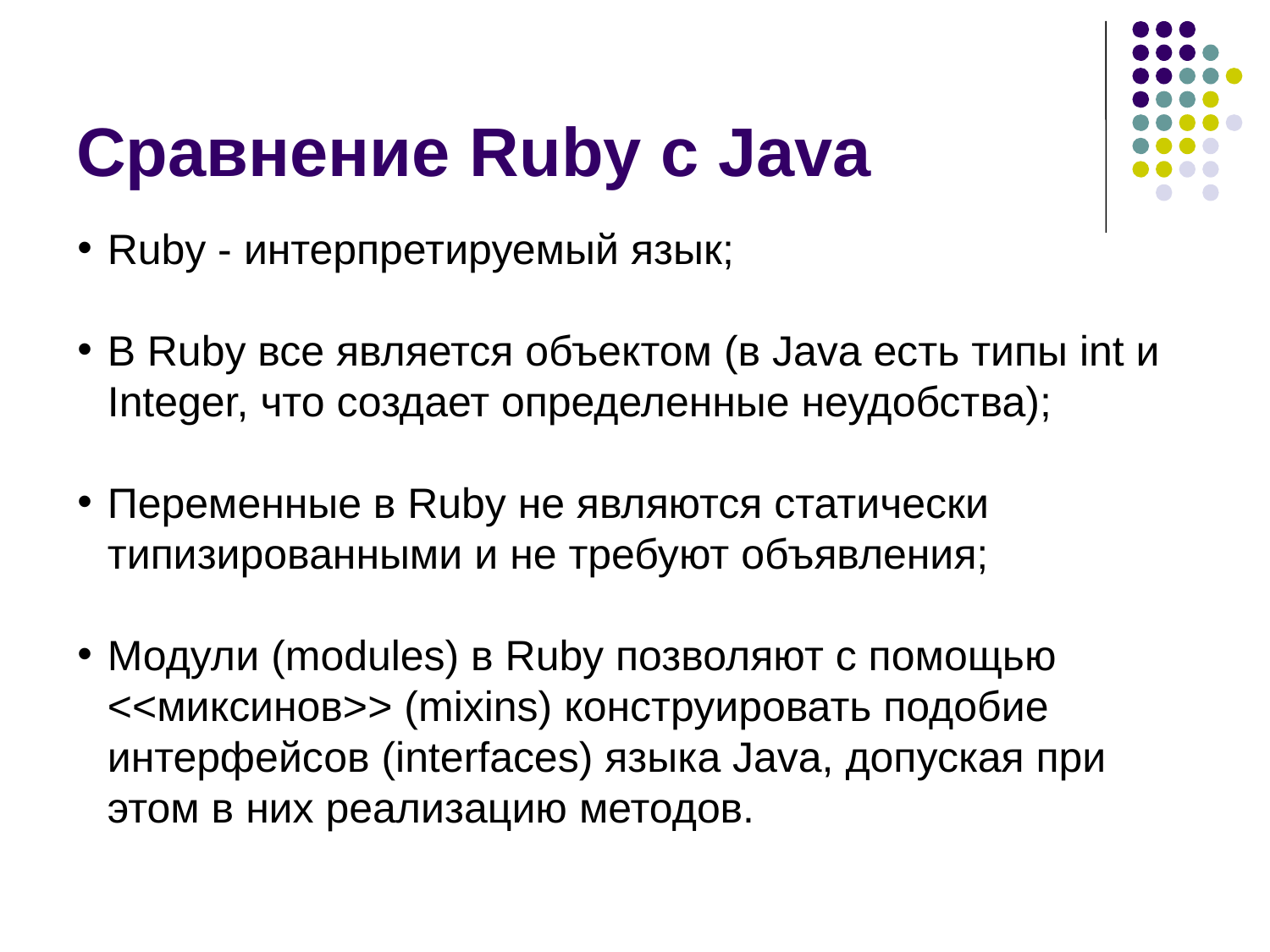

# Сравнение Ruby c Java
Ruby - интерпретируемый язык;

В Ruby все является объектом (в Java есть типы int и Integer, что создает определенные неудобства);

Переменные в Ruby не являются статически типизированными и не требуют объявления;

Модули (modules) в Ruby позволяют с помощью <<миксинов>> (mixins) конструировать подобие интерфейсов (interfaces) языка Java, допуская при этом в них реализацию методов.